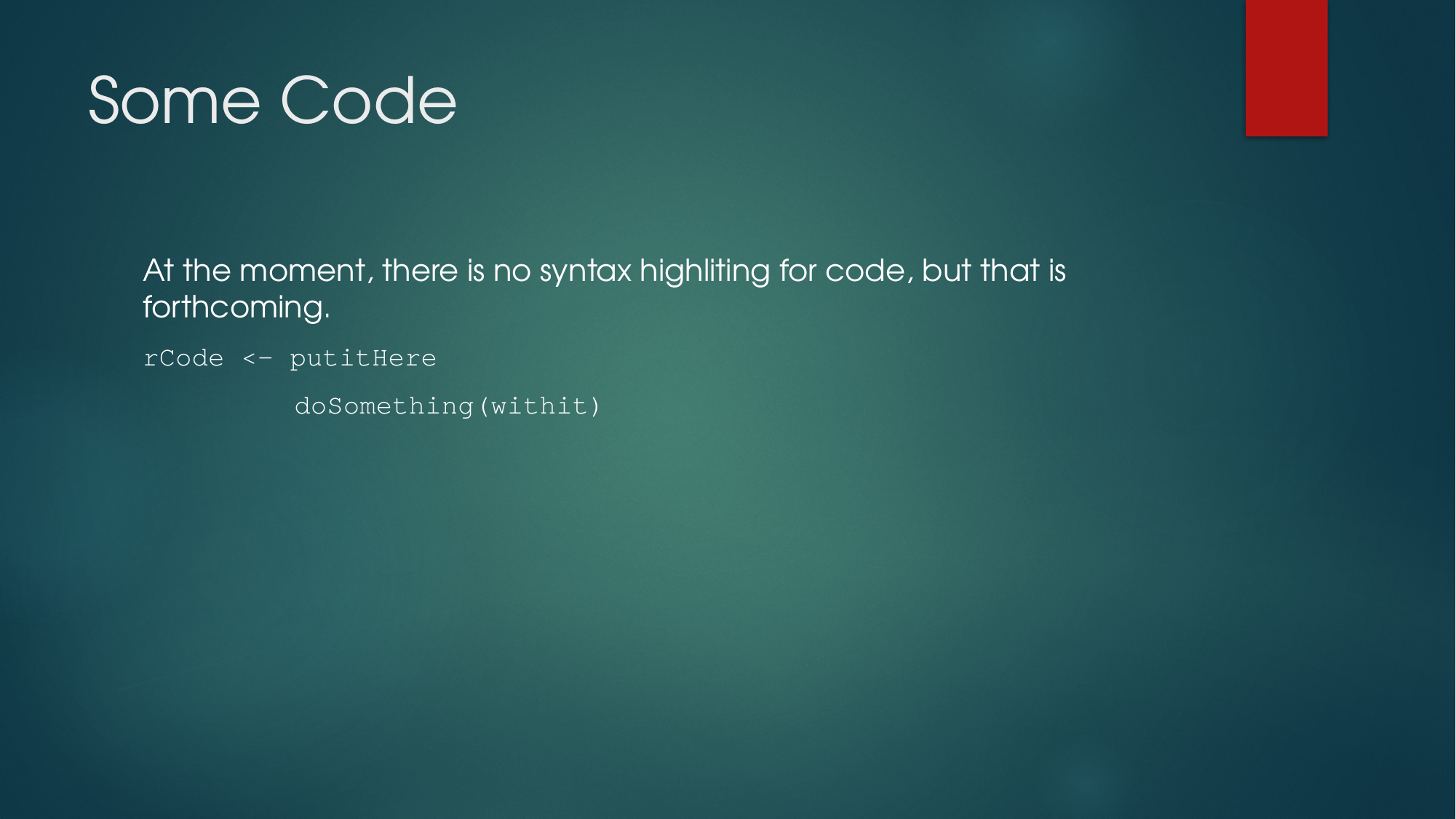

# Some Code
At the moment, there is no syntax highliting for code, but that is forthcoming.
rCode <- putitHere
doSomething(withit)